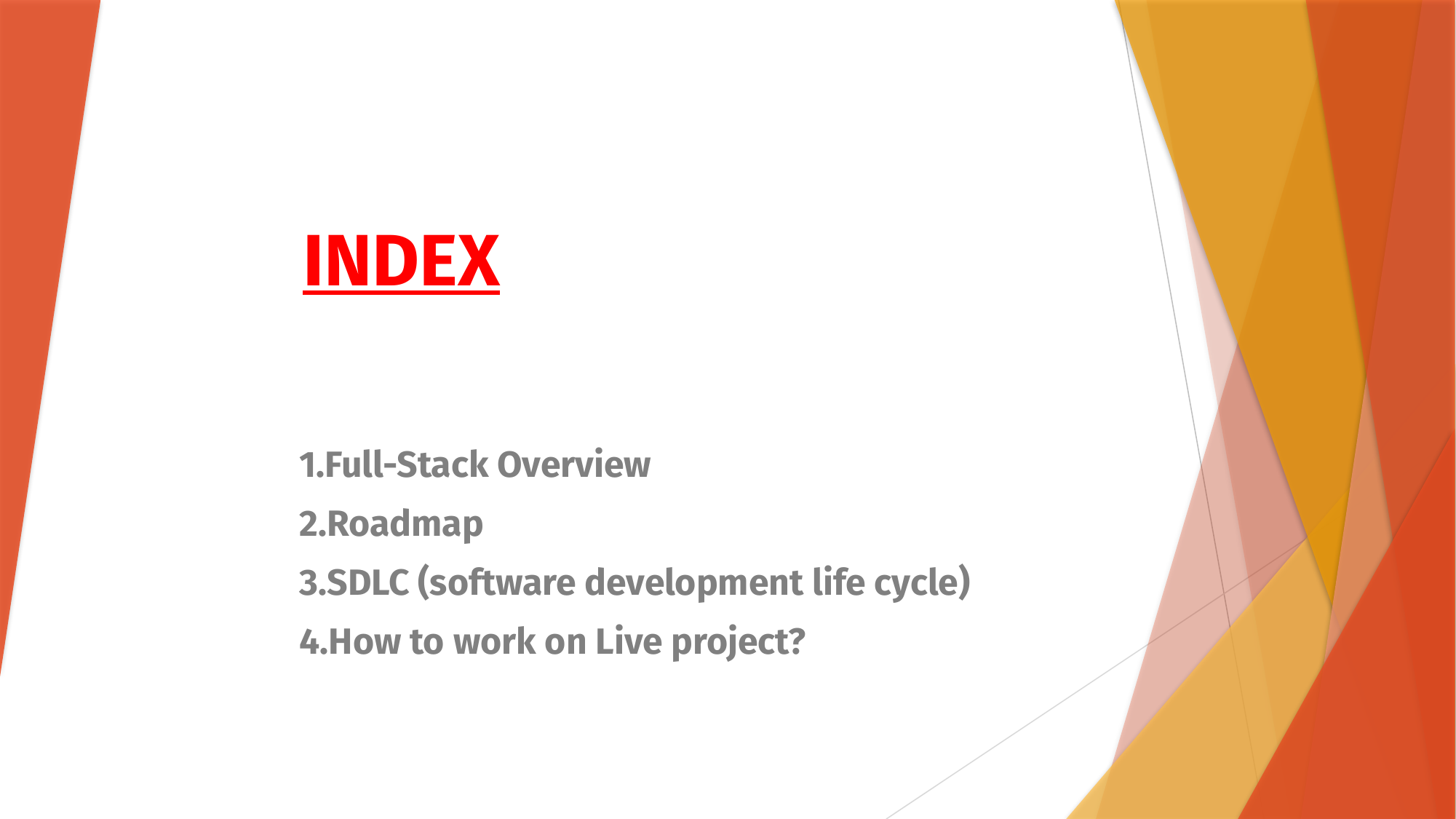

# INDEX
1.Full-Stack Overview
2.Roadmap
3.SDLC (software development life cycle)
4.How to work on Live project?